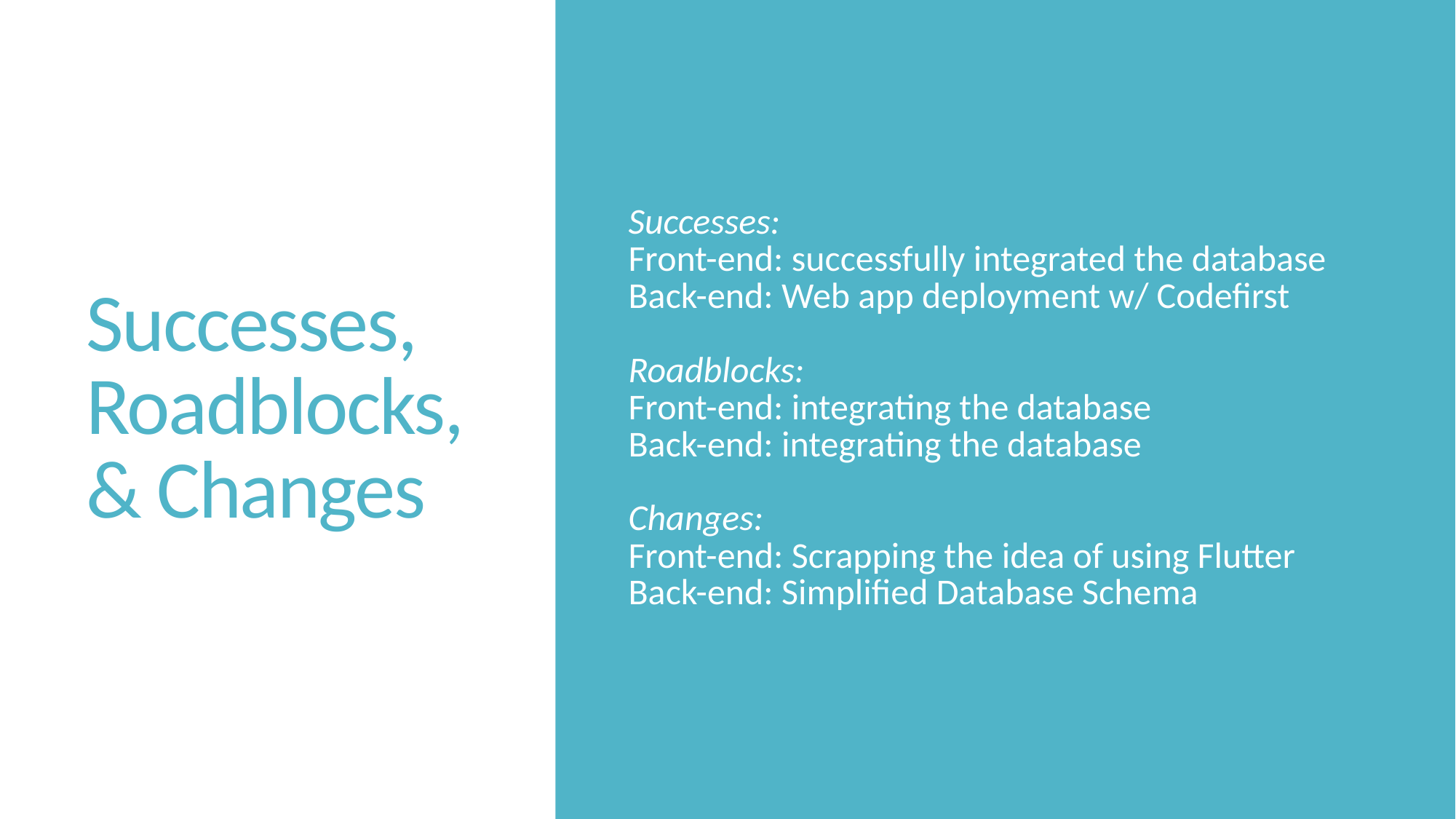

# Successes, Roadblocks, & Changes
Successes:
Front-end: successfully integrated the database
Back-end: Web app deployment w/ Codefirst
Roadblocks:
Front-end: integrating the database
Back-end: integrating the database
Changes:
Front-end: Scrapping the idea of using Flutter
Back-end: Simplified Database Schema